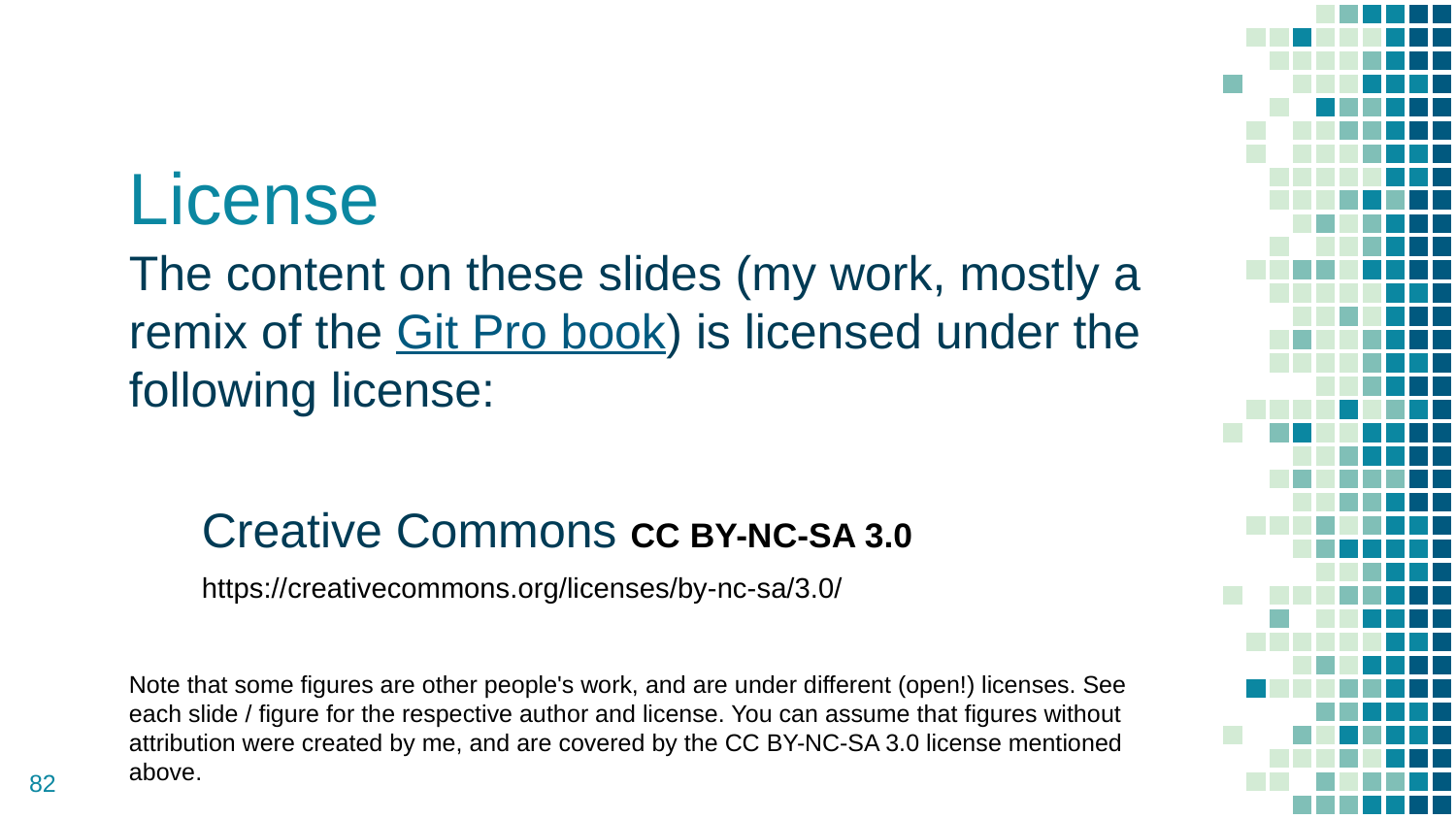

# License
The content on these slides (my work, mostly a remix of the Git Pro book) is licensed under the following license:

Creative Commons CC BY-NC-SA 3.0
https://creativecommons.org/licenses/by-nc-sa/3.0/

Note that some figures are other people's work, and are under different (open!) licenses. See each slide / figure for the respective author and license. You can assume that figures without attribution were created by me, and are covered by the CC BY-NC-SA 3.0 license mentioned above.
82